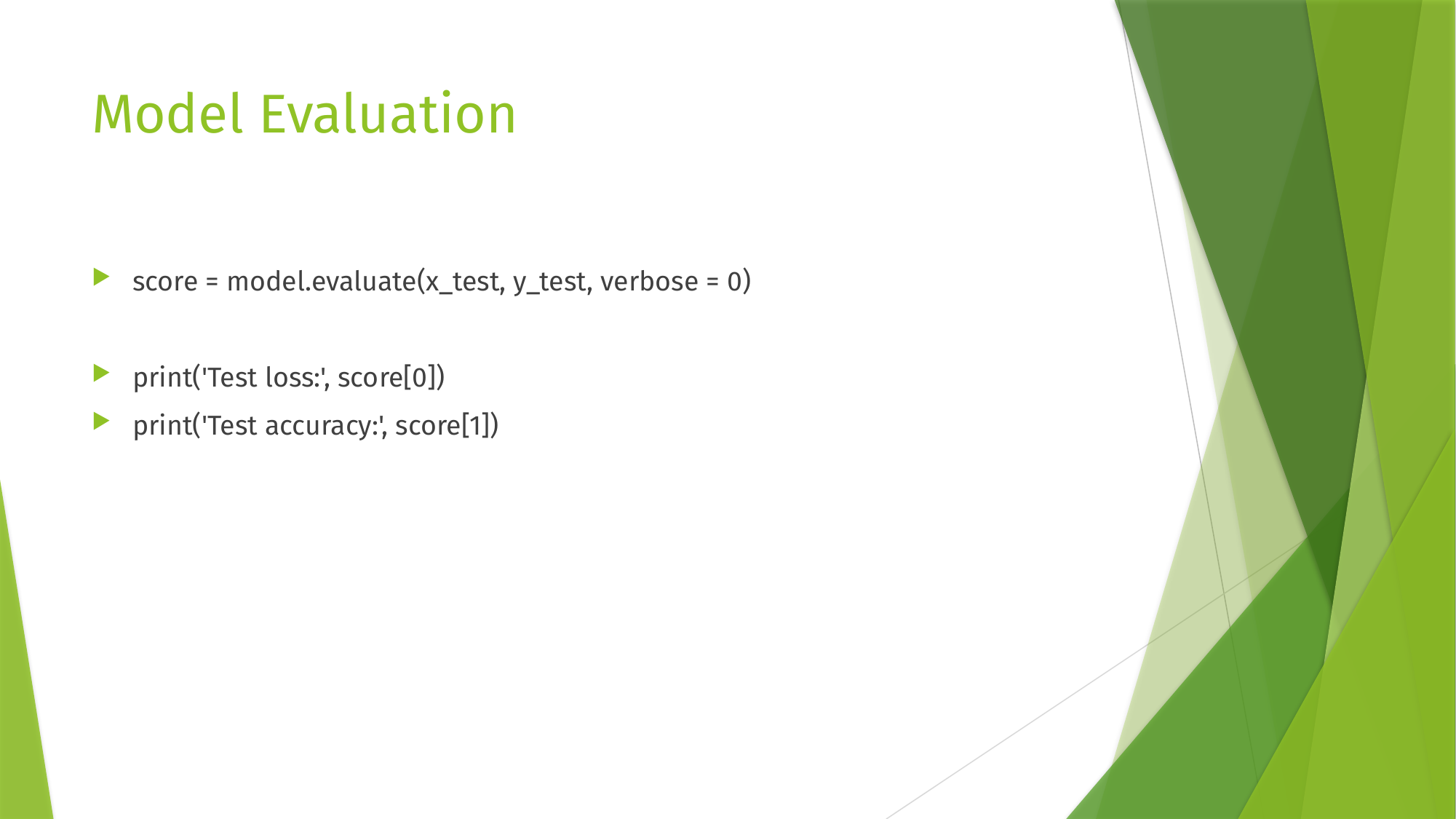

# Model Evaluation
score = model.evaluate(x_test, y_test, verbose = 0)

print('Test loss:', score[0])
print('Test accuracy:', score[1])